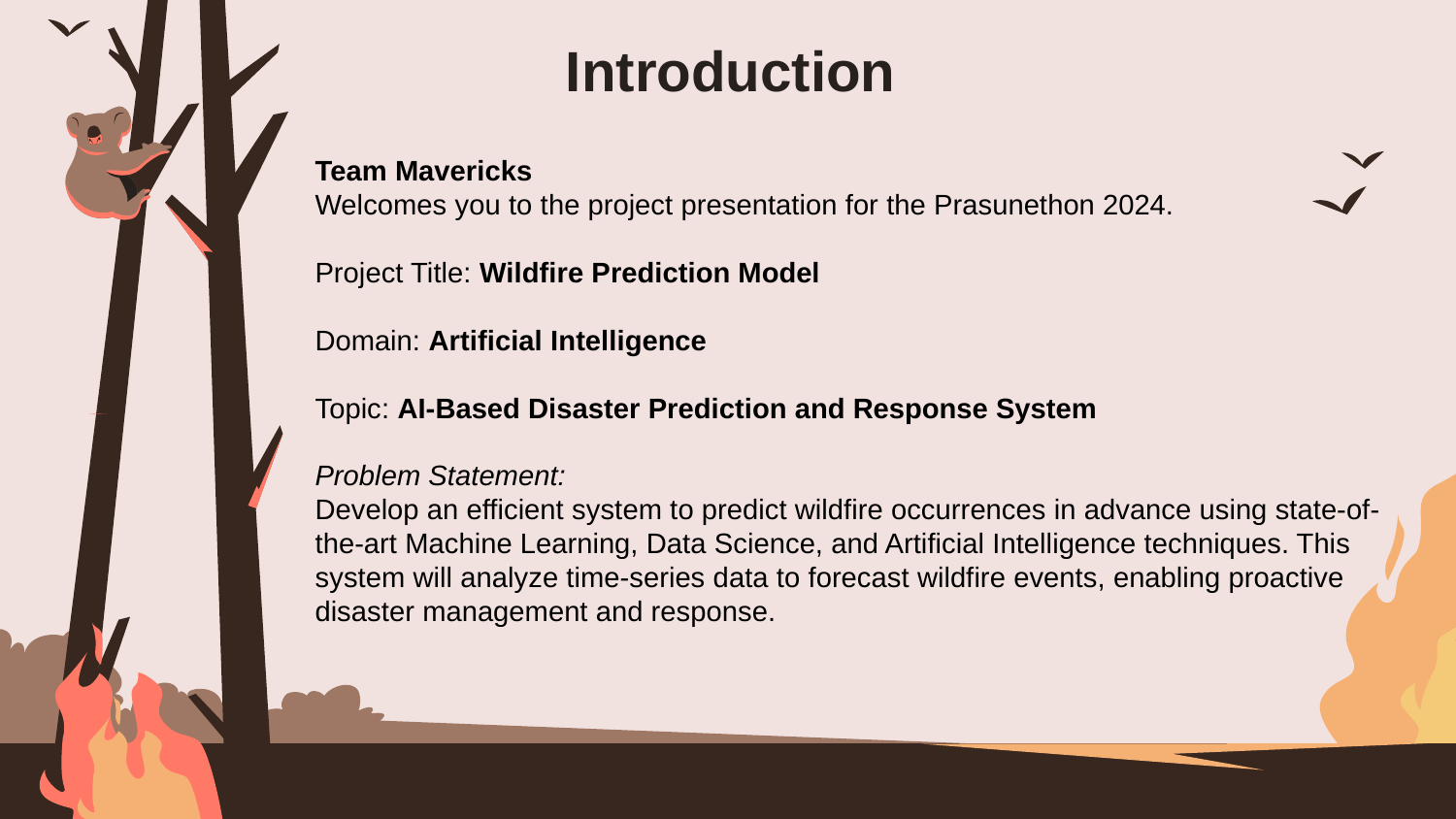

# Introduction
Team Mavericks
Welcomes you to the project presentation for the Prasunethon 2024.

Project Title: Wildfire Prediction Model

Domain: Artificial Intelligence

Topic: AI-Based Disaster Prediction and Response System

Problem Statement:
Develop an efficient system to predict wildfire occurrences in advance using state-of-the-art Machine Learning, Data Science, and Artificial Intelligence techniques. This system will analyze time-series data to forecast wildfire events, enabling proactive disaster management and response.